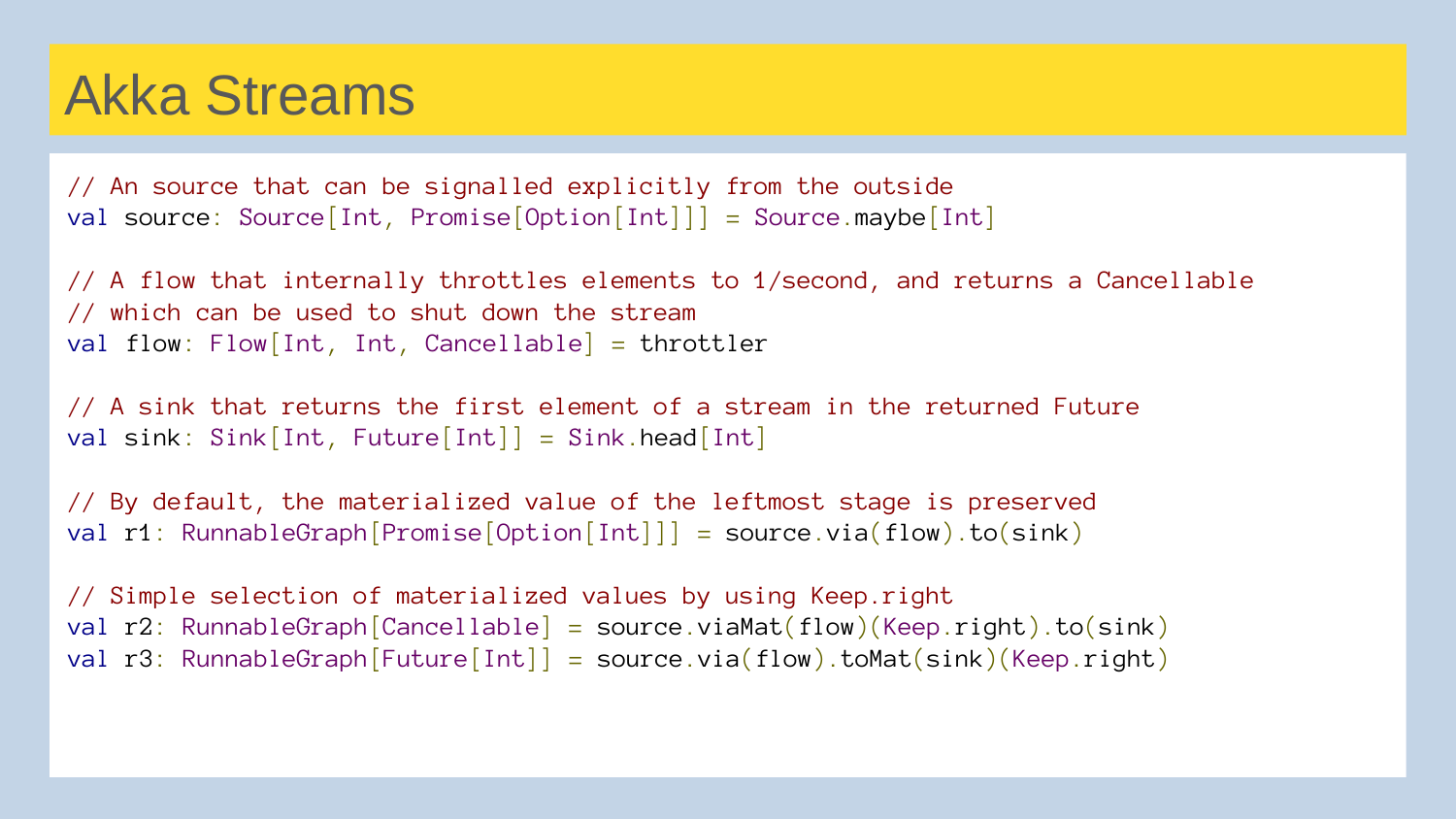

# Akka Streams
// An source that can be signalled explicitly from the outside
val source: Source[Int, Promise[Option[Int]]] = Source.maybe[Int]
// A flow that internally throttles elements to 1/second, and returns a Cancellable
// which can be used to shut down the stream
val flow: Flow[Int, Int, Cancellable] = throttler
// A sink that returns the first element of a stream in the returned Future
val sink: Sink[Int, Future[Int]] = Sink.head[Int]
// By default, the materialized value of the leftmost stage is preserved
val r1: RunnableGraph[Promise[Option[Int]]] = source.via(flow).to(sink)
// Simple selection of materialized values by using Keep.right
val r2: RunnableGraph[Cancellable] = source.viaMat(flow)(Keep.right).to(sink)
val r3: RunnableGraph[Future[Int]] = source.via(flow).toMat(sink)(Keep.right)